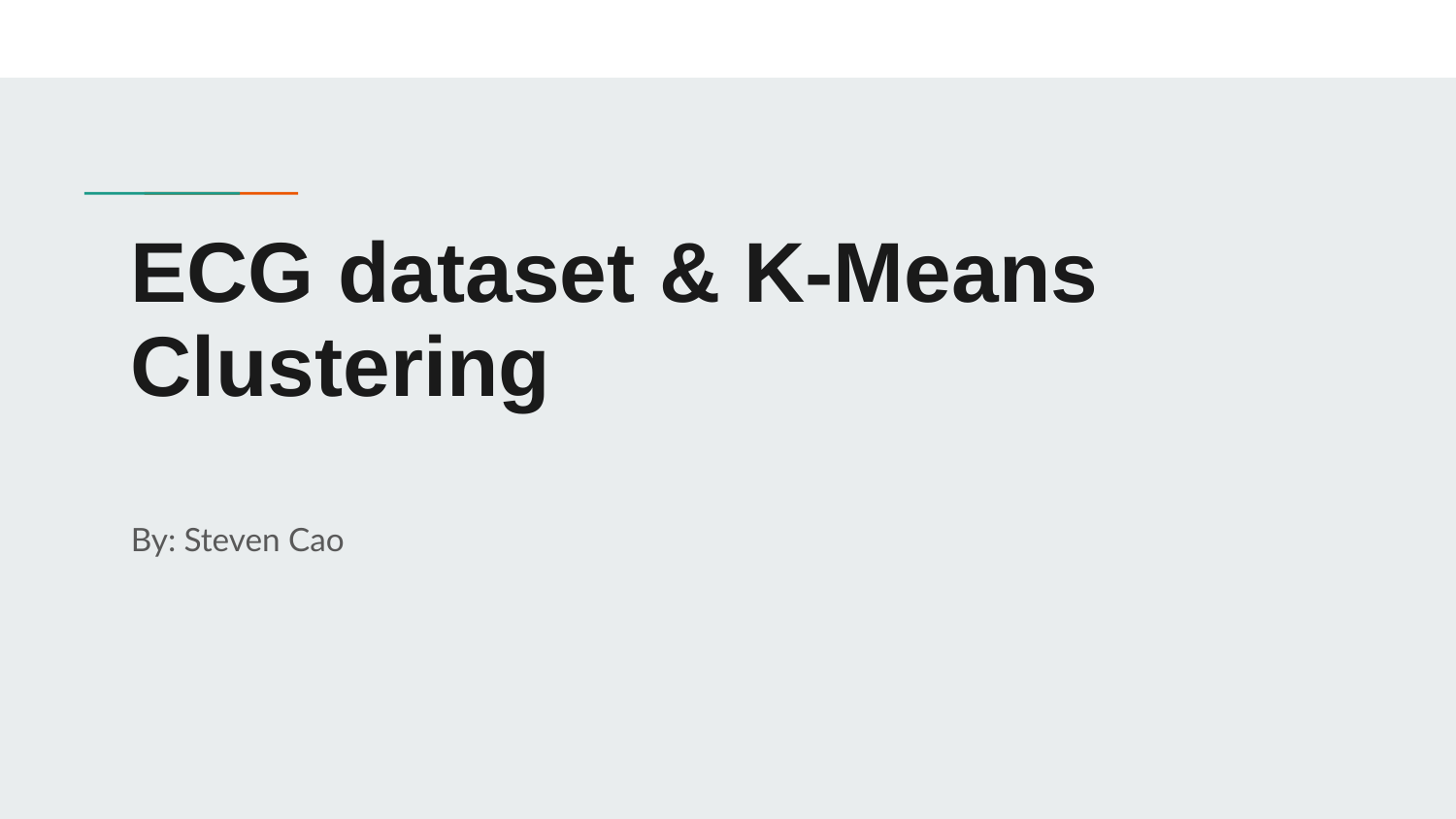

# ECG dataset & K-Means Clustering
By: Steven Cao